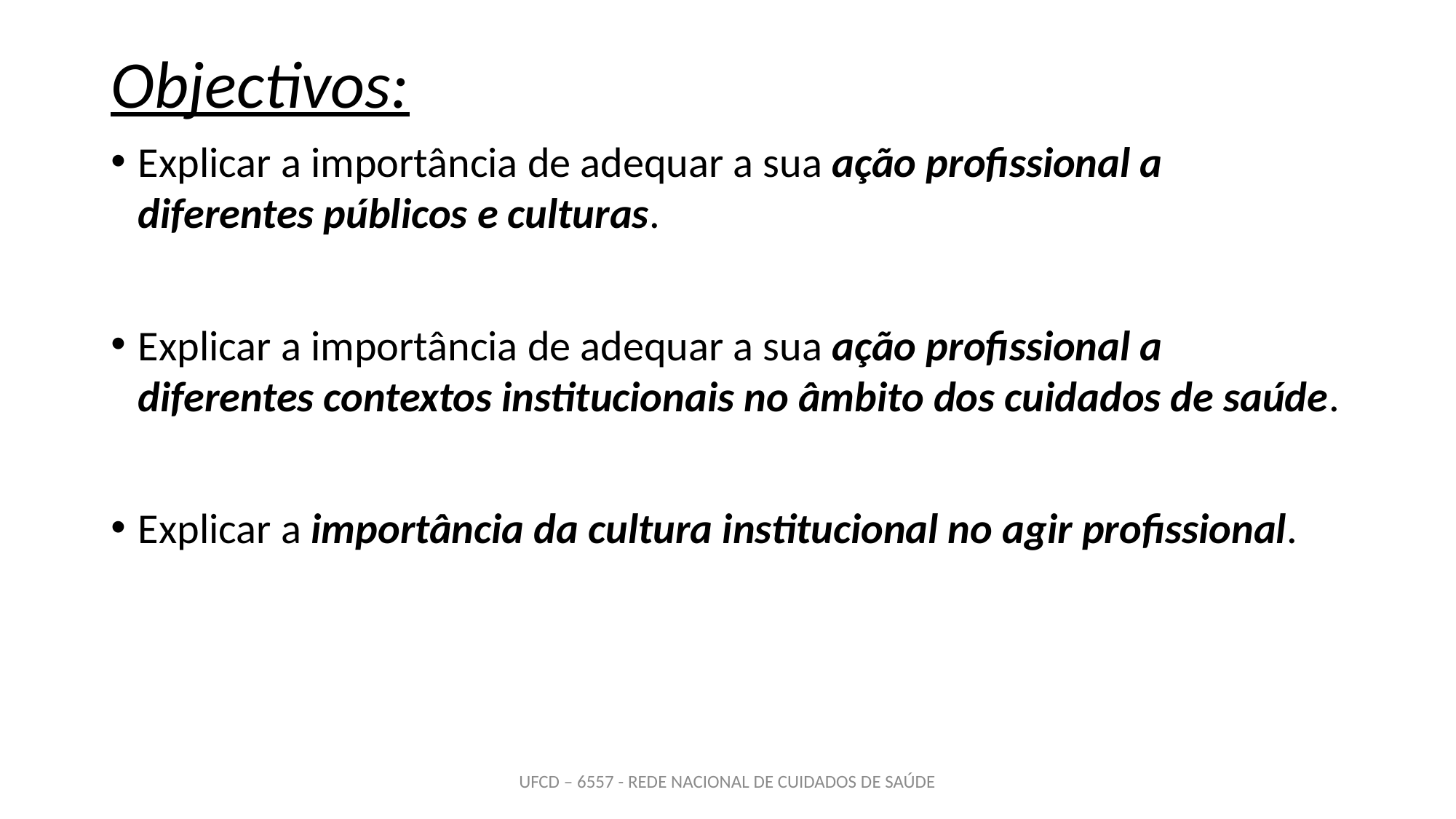

# Objectivos:
Explicar a importância de adequar a sua ação profissional a diferentes públicos e culturas.

Explicar a importância de adequar a sua ação profissional a diferentes contextos institucionais no âmbito dos cuidados de saúde.

Explicar a importância da cultura institucional no agir profissional.

UFCD – 6557 - REDE NACIONAL DE CUIDADOS DE SAÚDE